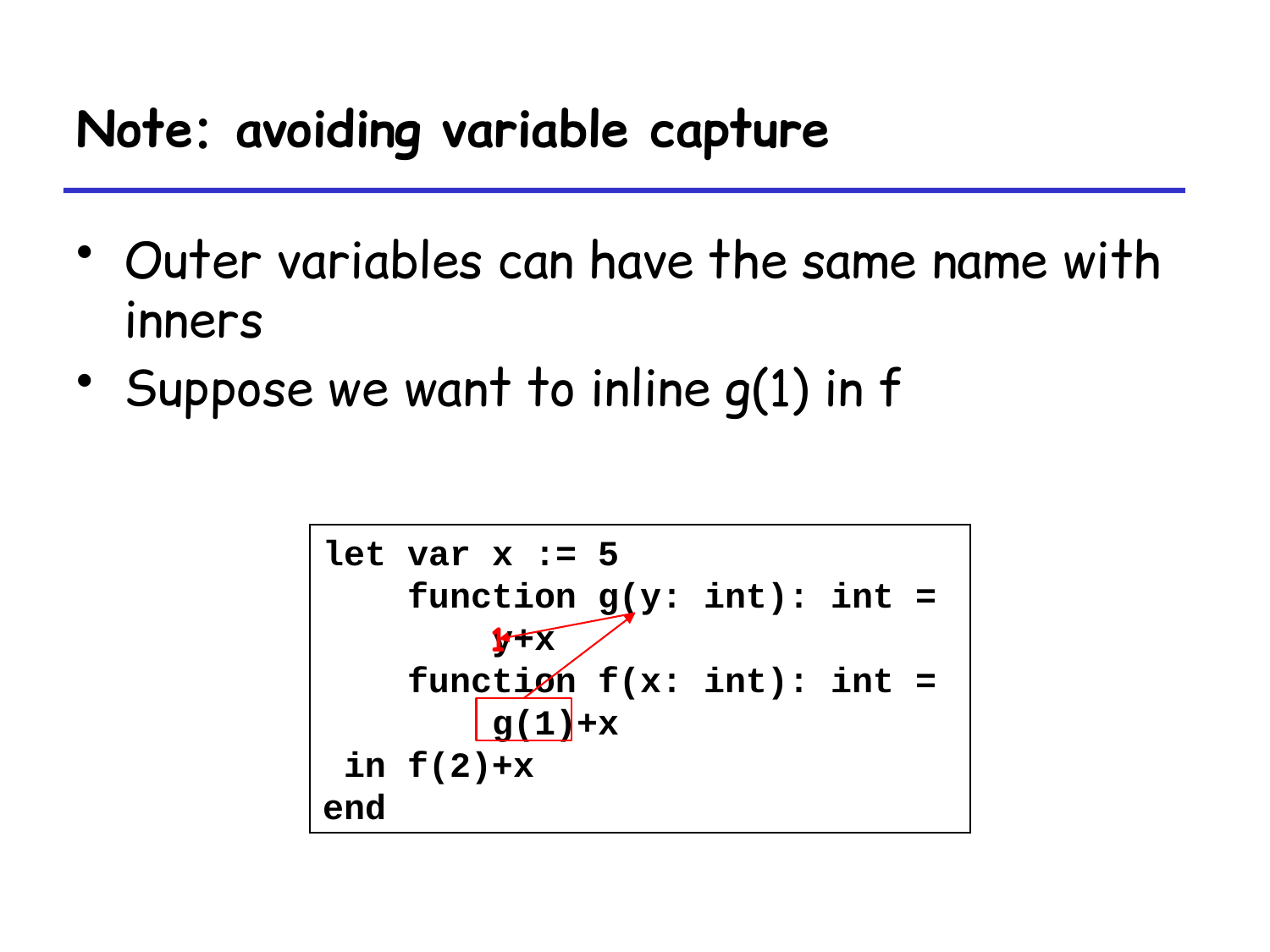

# Note: avoiding variable capture
Outer variables can have the same name with inners
Suppose we want to inline g(1) in f
let var x := 5
    function g(y: int): int =
        y+x
    function f(x: int): int =
        g(1)+x
 in f(2)+x
end
1

65